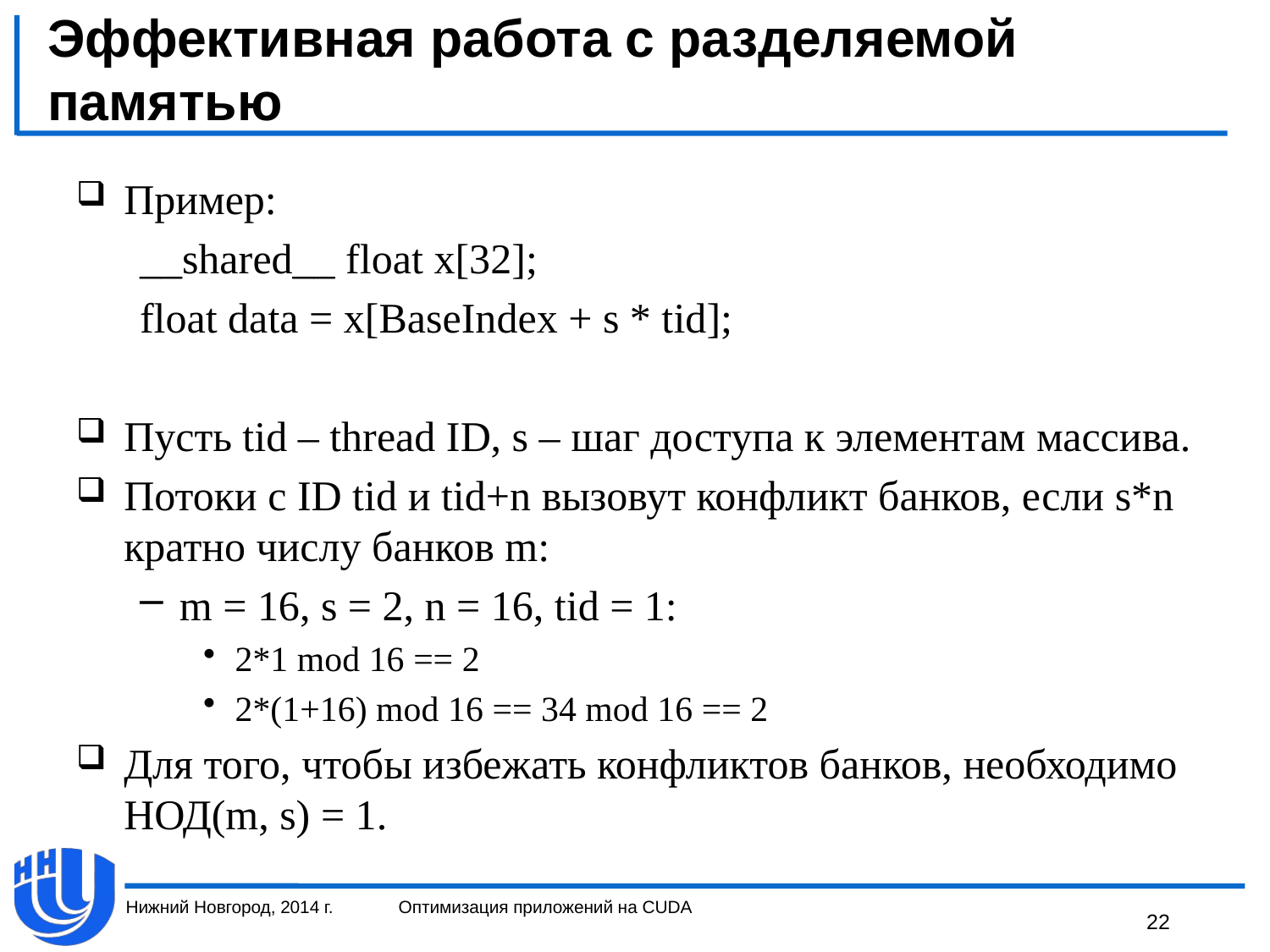

# Эффективная работа с разделяемой памятью
Пример:
__shared__ float x[32];
float data = x[BaseIndex + s * tid];

Пусть tid – thread ID, s – шаг доступа к элементам массива.
Потоки с ID tid и tid+n вызовут конфликт банков, если s*n кратно числу банков m:
m = 16, s = 2, n = 16, tid = 1:
2*1 mod 16 == 2
2*(1+16) mod 16 == 34 mod 16 == 2
Для того, чтобы избежать конфликтов банков, необходимо НОД(m, s) = 1.

Нижний Новгород, 2014 г.
Оптимизация приложений на CUDA
22